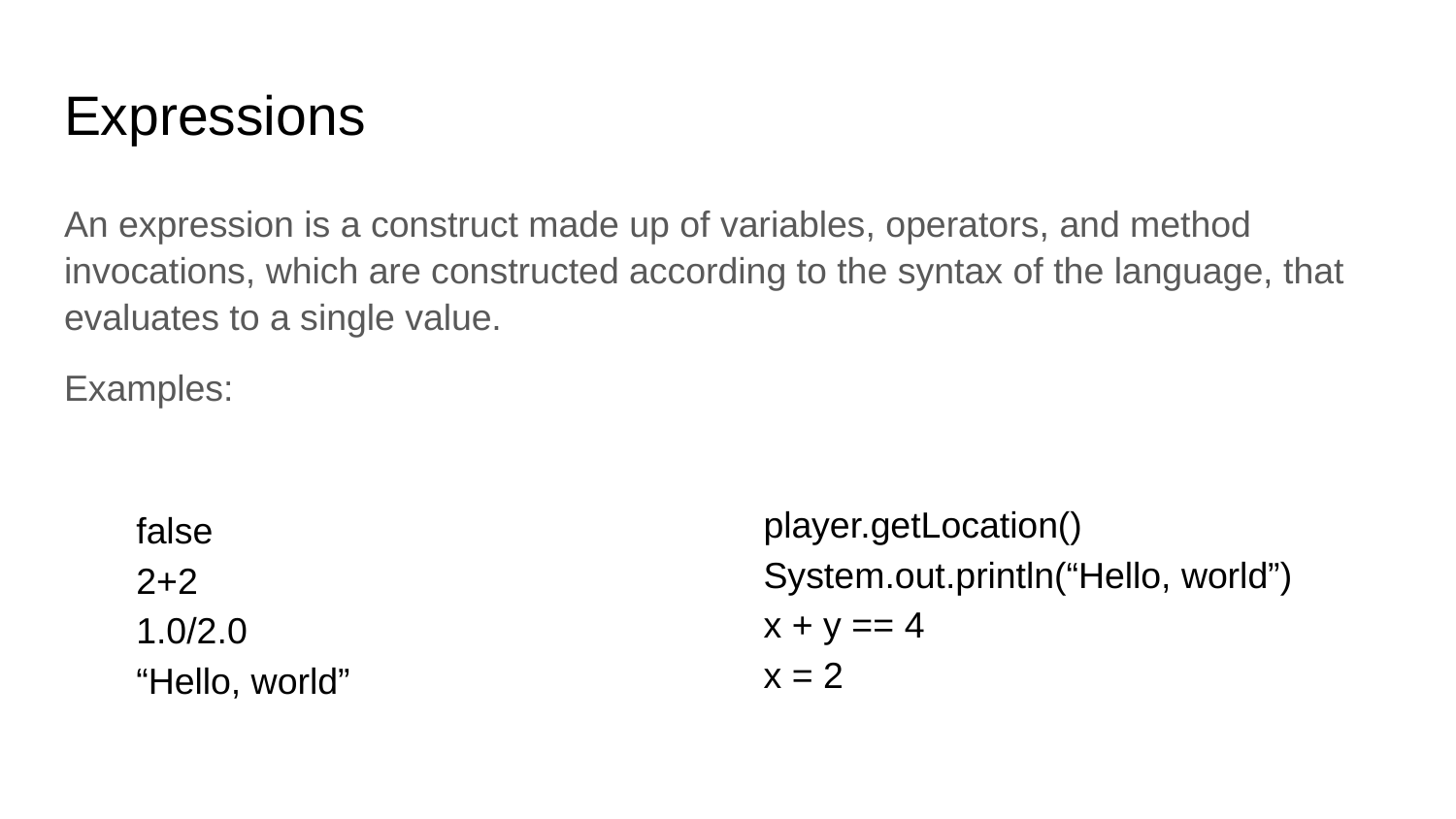

# Expressions
An expression is a construct made up of variables, operators, and method invocations, which are constructed according to the syntax of the language, that evaluates to a single value.
Examples:
player.getLocation()
System.out.println(“Hello, world”)
x + y == 4
x = 2
false
2+2
1.0/2.0
“Hello, world”